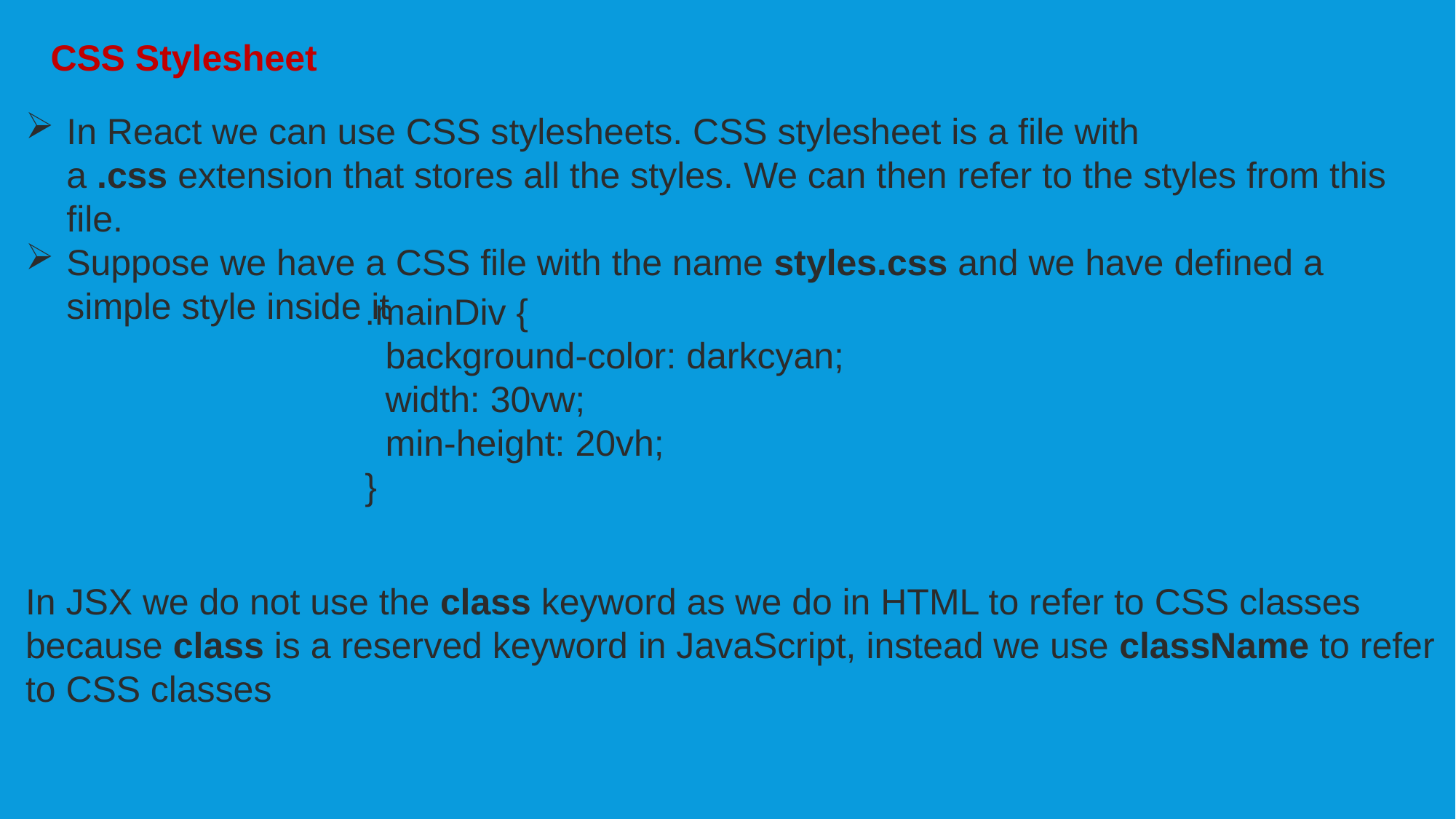

CSS Stylesheet
In React we can use CSS stylesheets. CSS stylesheet is a file with a .css extension that stores all the styles. We can then refer to the styles from this file.
Suppose we have a CSS file with the name styles.css and we have defined a simple style inside it
.mainDiv {
  background-color: darkcyan;
  width: 30vw;
  min-height: 20vh;
}
In JSX we do not use the class keyword as we do in HTML to refer to CSS classes because class is a reserved keyword in JavaScript, instead we use className to refer to CSS classes